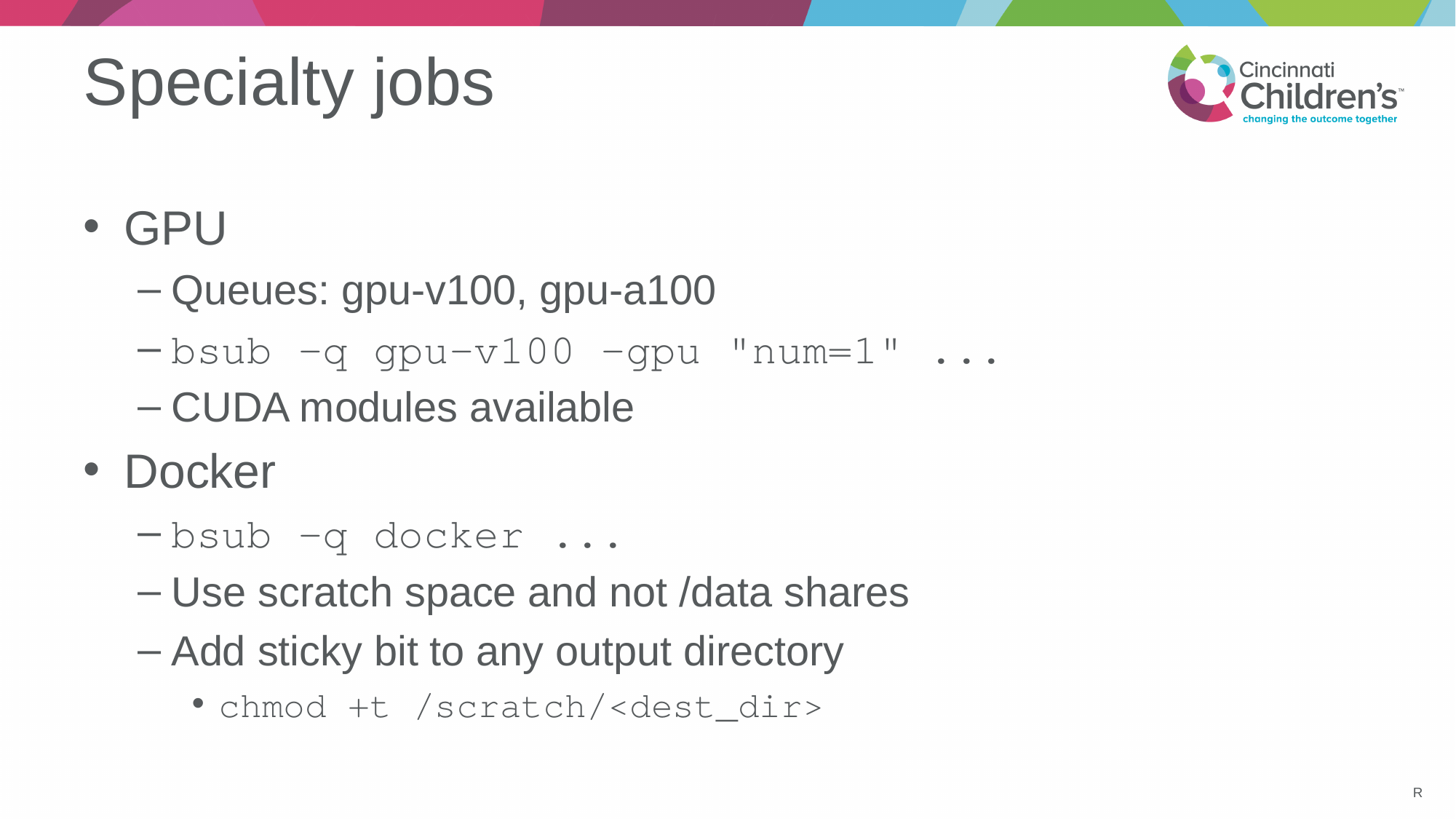

# Specialty jobs
GPU
Queues: gpu-v100, gpu-a100
bsub –q gpu-v100 –gpu "num=1" ...
CUDA modules available
Docker
bsub –q docker ...
Use scratch space and not /data shares
Add sticky bit to any output directory
chmod +t /scratch/<dest_dir>

R